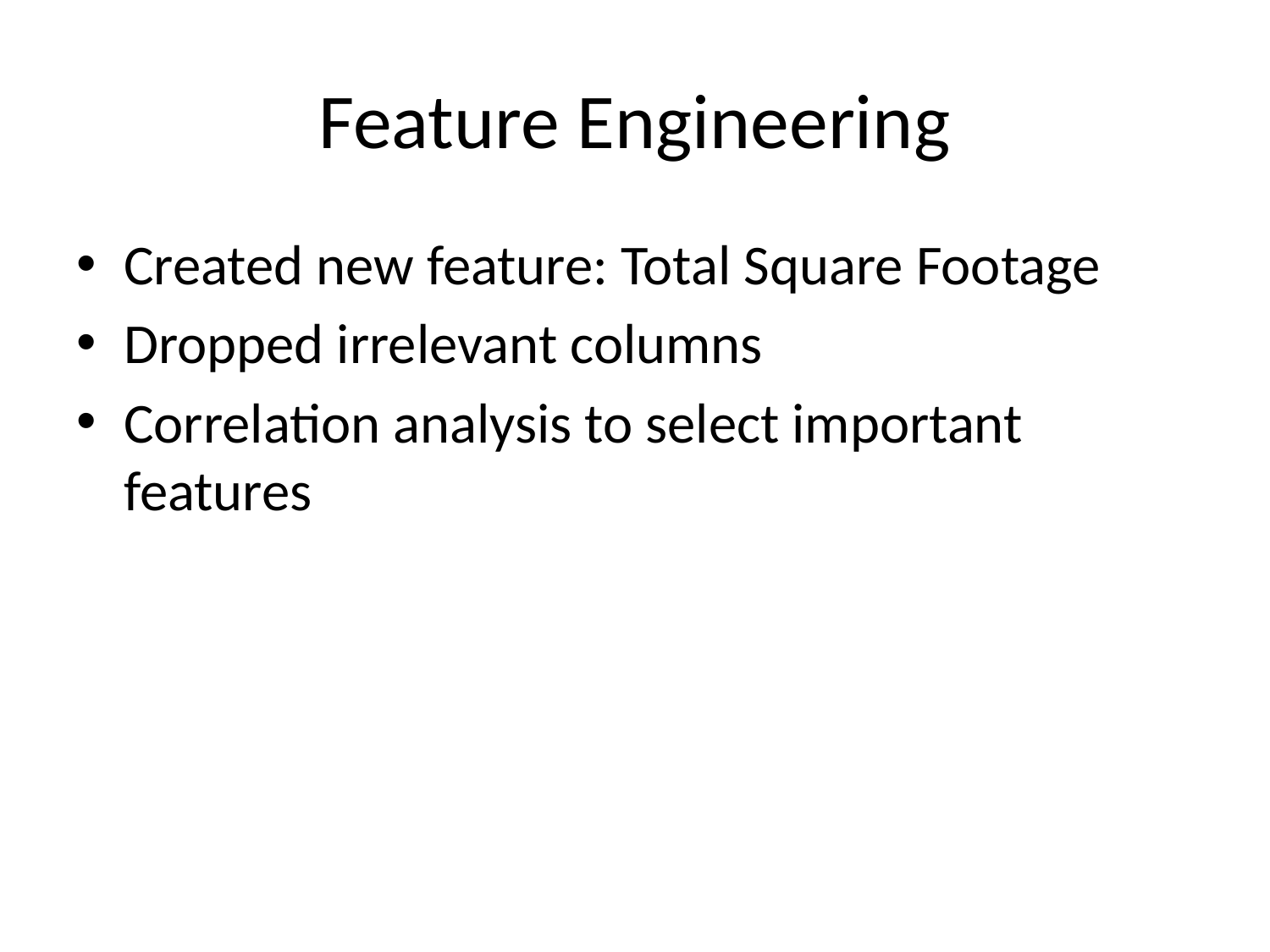

# Feature Engineering
Created new feature: Total Square Footage
Dropped irrelevant columns
Correlation analysis to select important features